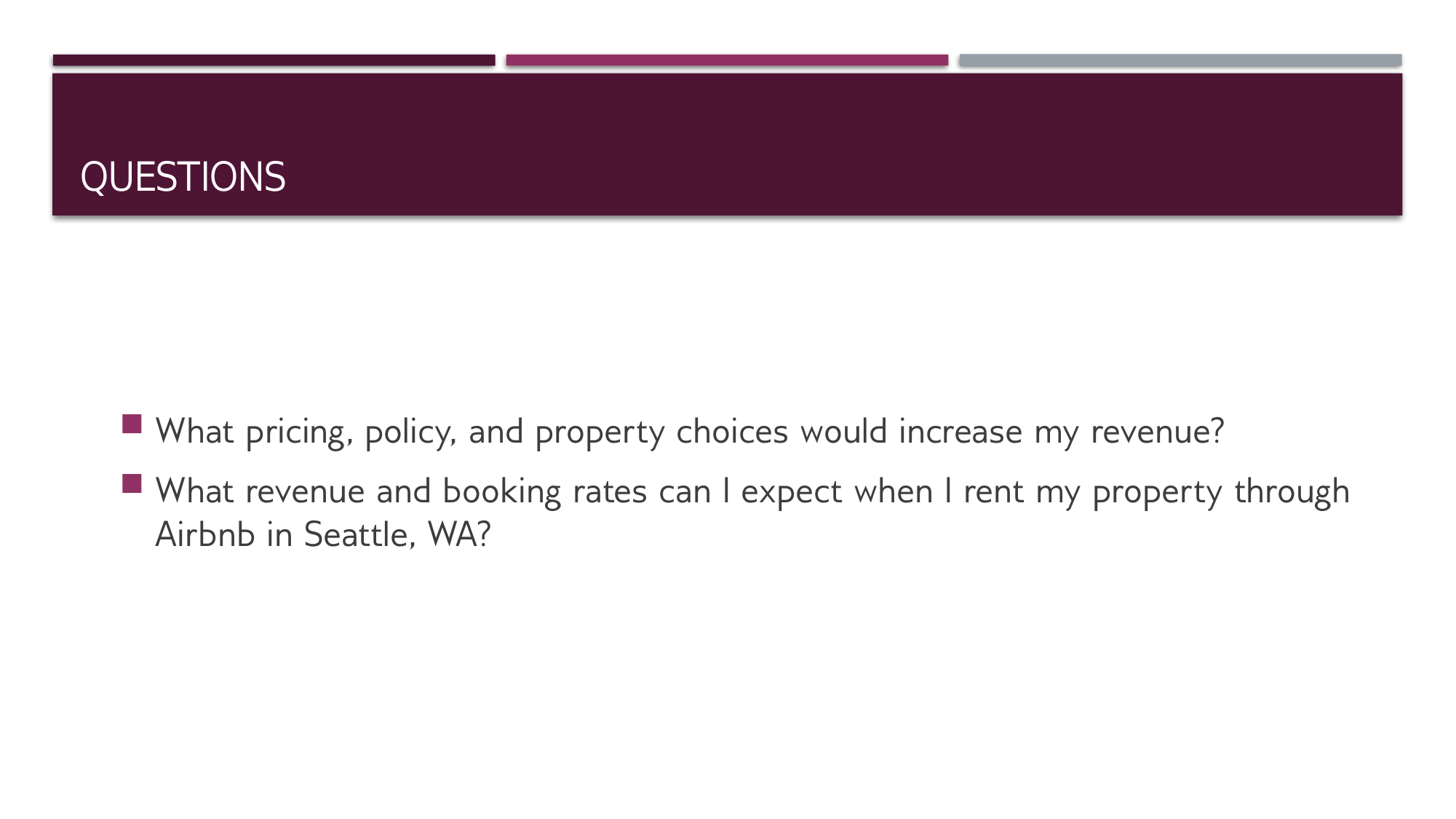

# Questions
What pricing, policy, and property choices would increase my revenue?
What revenue and booking rates can I expect when I rent my property through Airbnb in Seattle, WA?